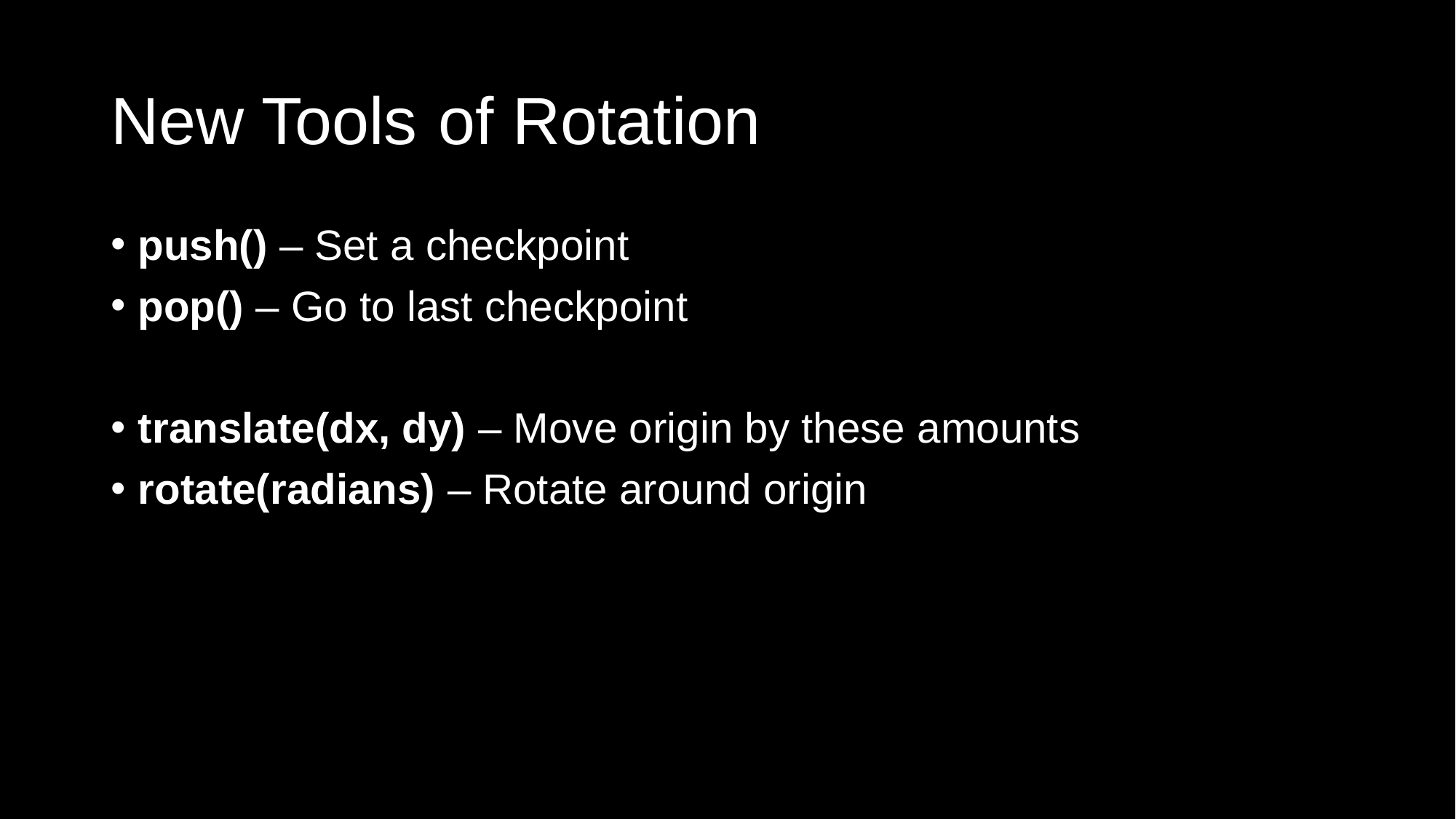

# New Tools	of Rotation
push() – Set a checkpoint
pop() – Go to last checkpoint

translate(dx, dy) – Move origin by these amounts
rotate(radians) – Rotate around origin